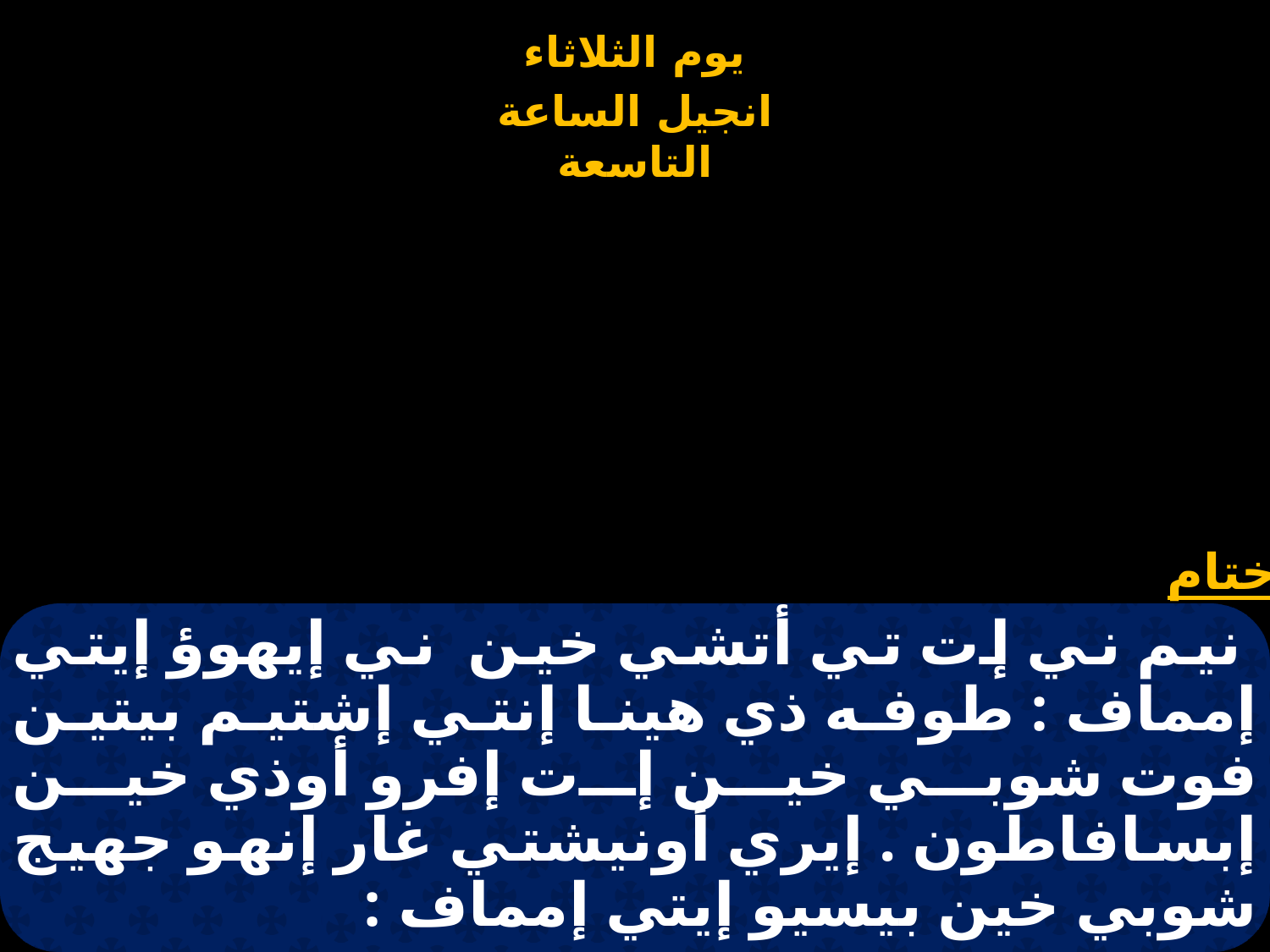

# نيم ني إت تي أتشي خين  ني إيهوؤ إيتي إمماف : طوفه ذي هينا إنتي إشتيم بيتين فوت شوبي خين إت إفرو أوذي خين إبسافاطون . إيري أونيشتي غار إنهو جهيج شوبي خين بيسيو إيتي إمماف :